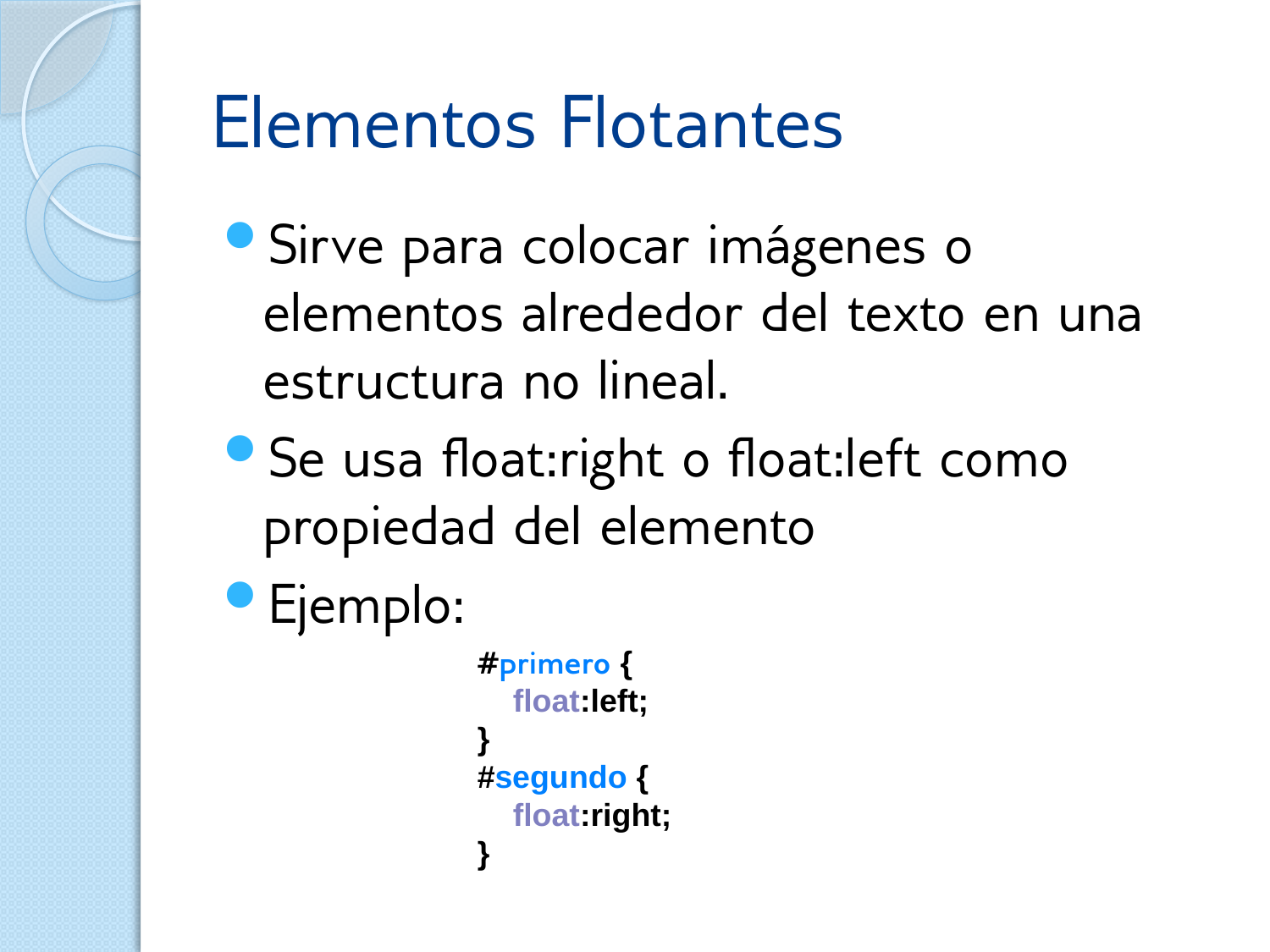

# Elementos Flotantes
Sirve para colocar imágenes o elementos alrededor del texto en una estructura no lineal.
Se usa float:right o float:left como propiedad del elemento
Ejemplo:
#primero {
    float:left;
}
#segundo {
    float:right;
}